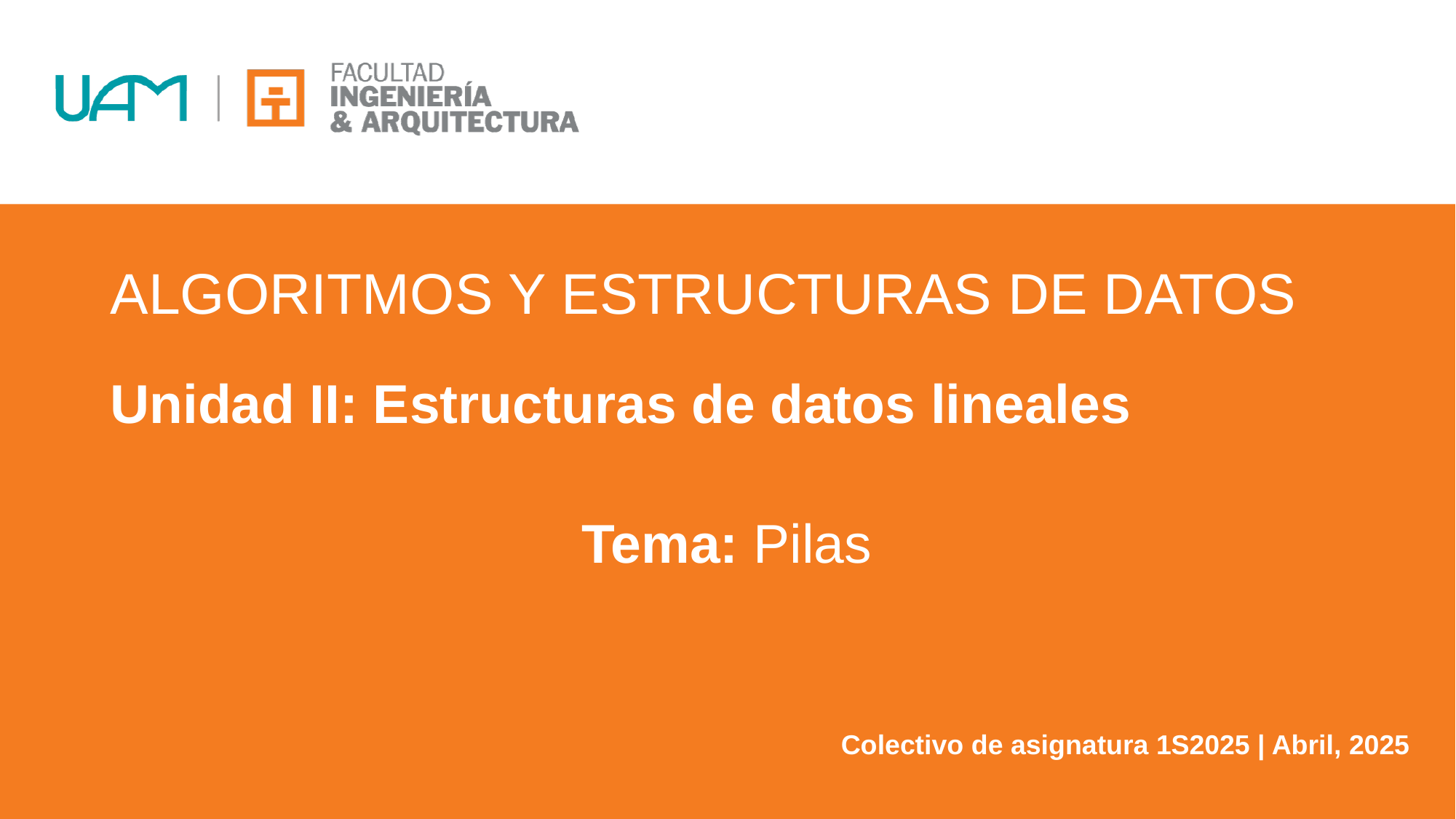

# ALGORITMOS Y ESTRUCTURAS DE DATOS
Unidad II: Estructuras de datos lineales

Tema: Pilas
Colectivo de asignatura 1S2025 | Abril, 2025